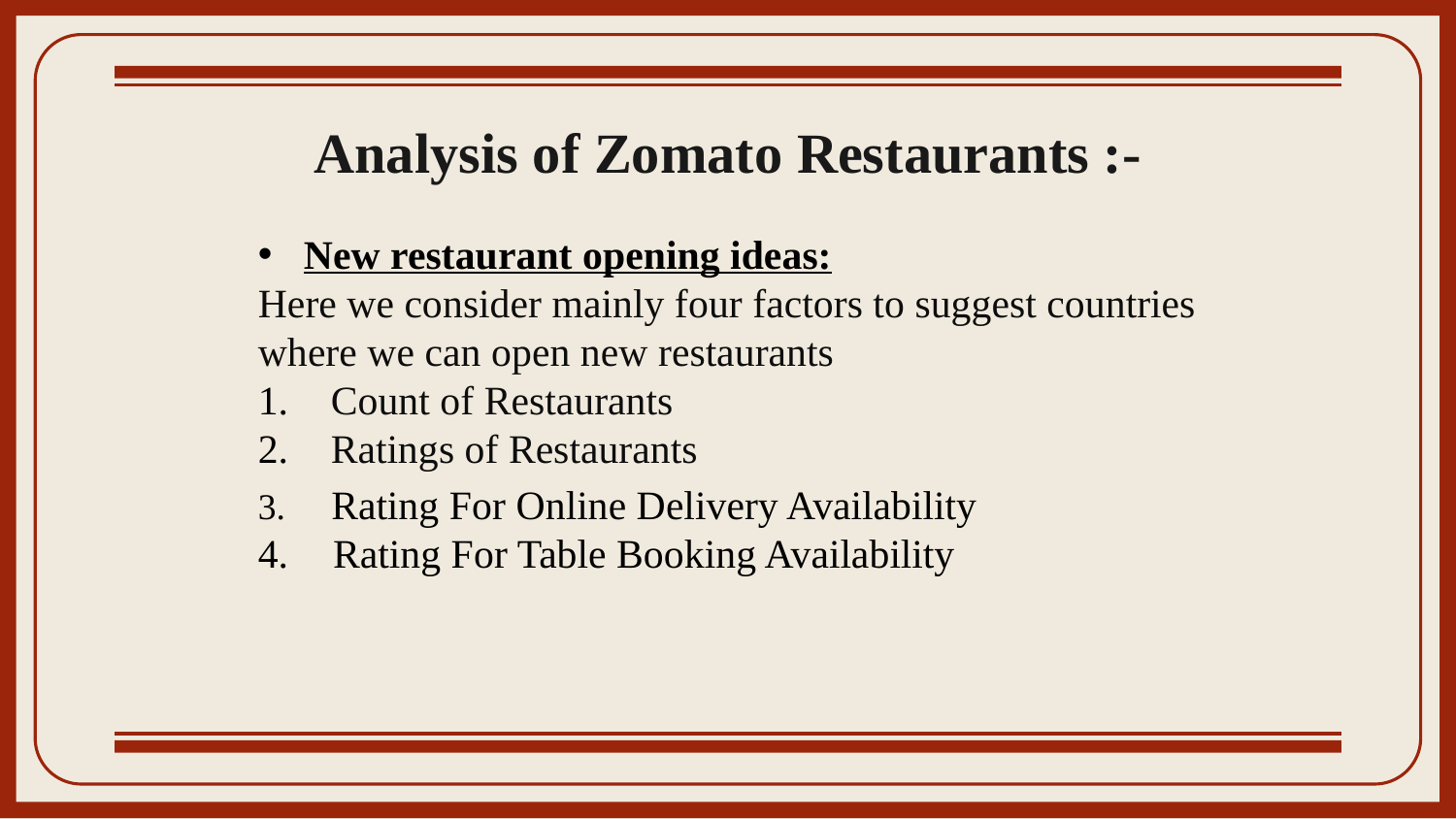

# Analysis of Zomato Restaurants :-
New restaurant opening ideas:
Here we consider mainly four factors to suggest countries where we can open new restaurants
Count of Restaurants
Ratings of Restaurants
  Rating For Online Delivery Availability
  Rating For Table Booking Availability